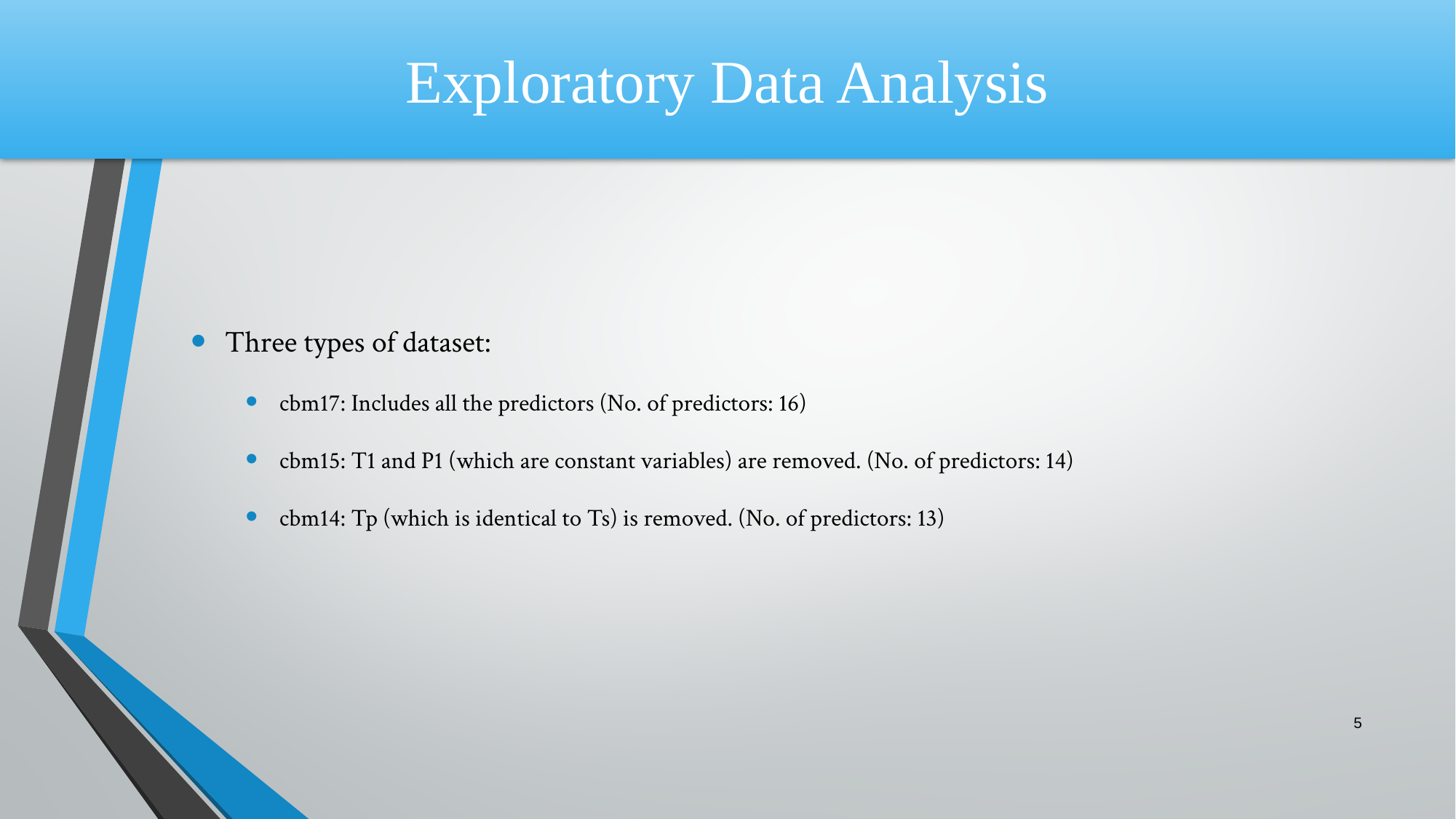

Exploratory Data Analysis

Three types of dataset:
cbm17: Includes all the predictors (No. of predictors: 16)
cbm15: T1 and P1 (which are constant variables) are removed. (No. of predictors: 14)
cbm14: Tp (which is identical to Ts) is removed. (No. of predictors: 13)
5